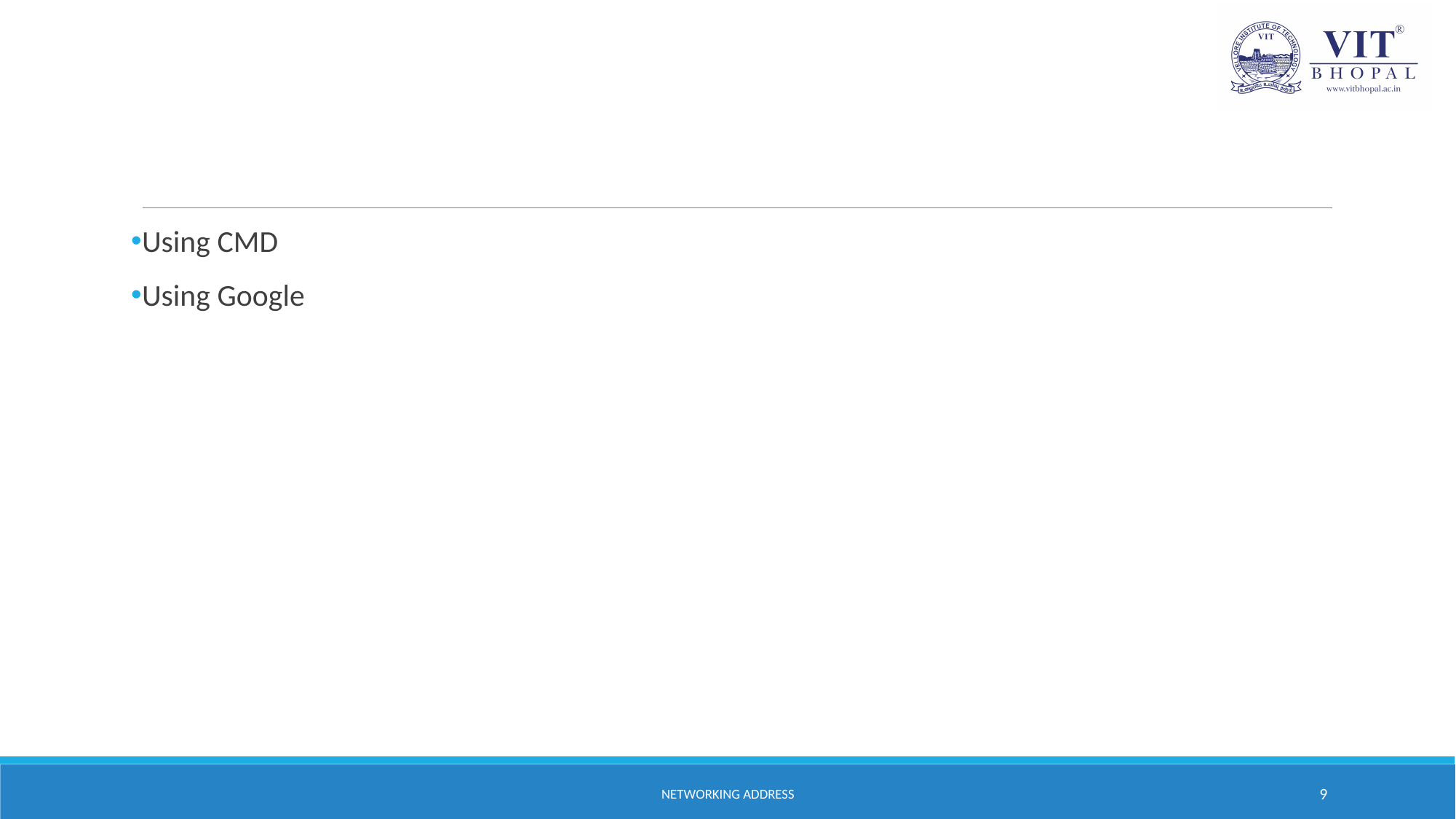

#
Using CMD
Using Google
Networking Address
9